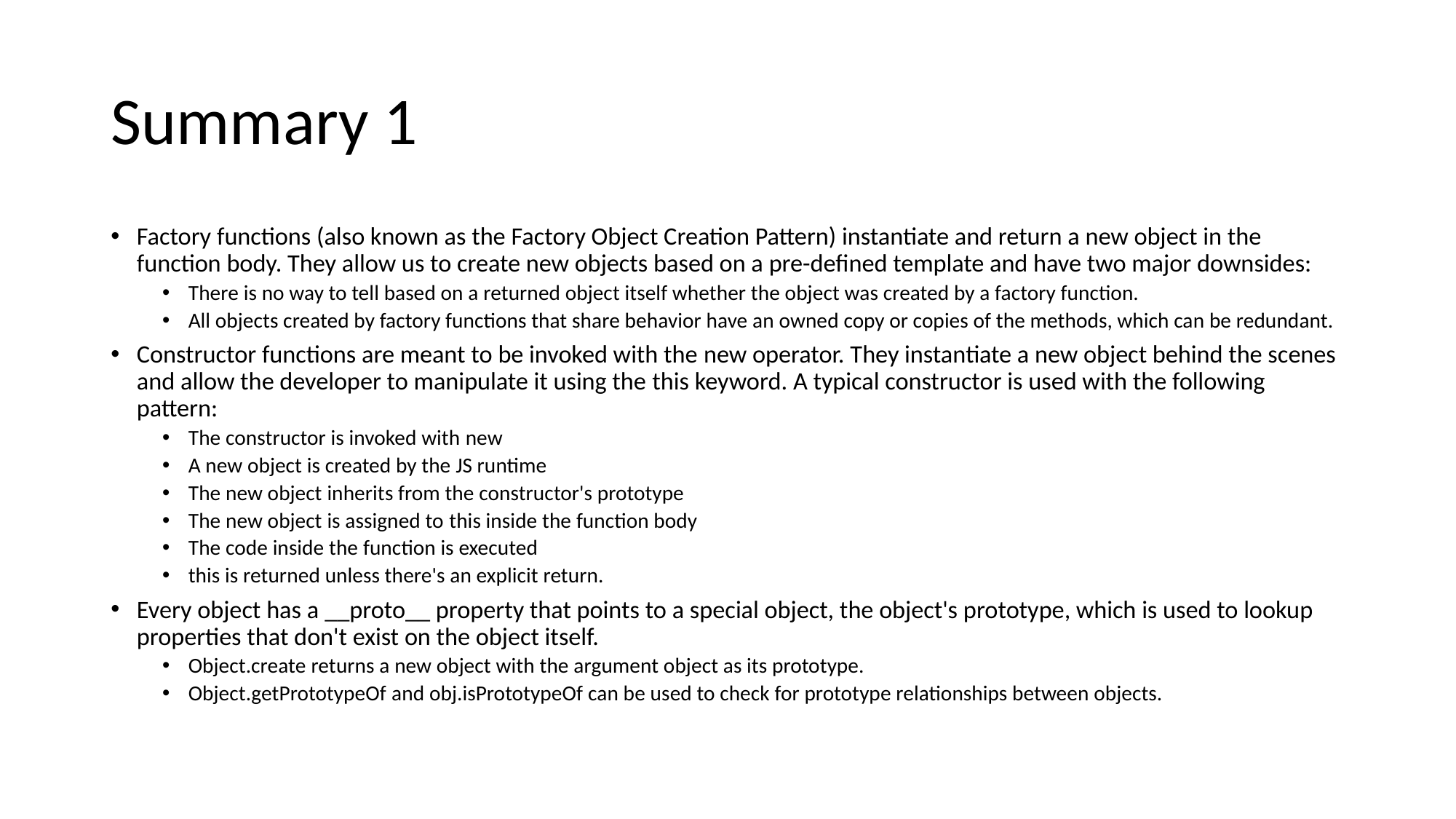

# Summary 1
Factory functions (also known as the Factory Object Creation Pattern) instantiate and return a new object in the function body. They allow us to create new objects based on a pre-defined template and have two major downsides:
There is no way to tell based on a returned object itself whether the object was created by a factory function.
All objects created by factory functions that share behavior have an owned copy or copies of the methods, which can be redundant.
Constructor functions are meant to be invoked with the new operator. They instantiate a new object behind the scenes and allow the developer to manipulate it using the this keyword. A typical constructor is used with the following pattern:
The constructor is invoked with new
A new object is created by the JS runtime
The new object inherits from the constructor's prototype
The new object is assigned to this inside the function body
The code inside the function is executed
this is returned unless there's an explicit return.
Every object has a __proto__ property that points to a special object, the object's prototype, which is used to lookup properties that don't exist on the object itself.
Object.create returns a new object with the argument object as its prototype.
Object.getPrototypeOf and obj.isPrototypeOf can be used to check for prototype relationships between objects.